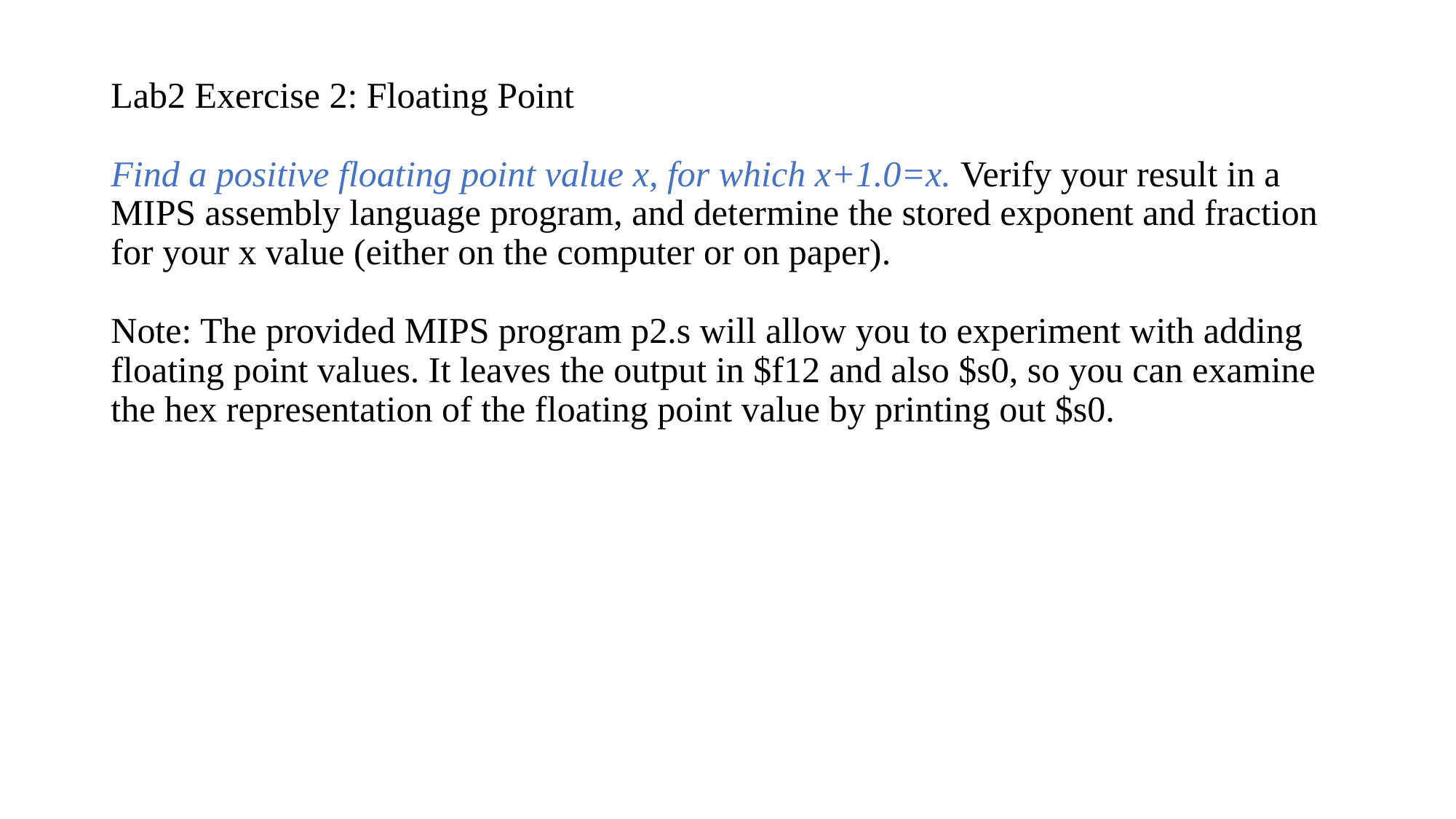

# Lab2 Exercise 2: Floating Point Find a positive floating point value x, for which x+1.0=x. Verify your result in a MIPS assembly language program, and determine the stored exponent and fraction for your x value (either on the computer or on paper). Note: The provided MIPS program p2.s will allow you to experiment with adding floating point values. It leaves the output in $f12 and also $s0, so you can examine the hex representation of the floating point value by printing out $s0.